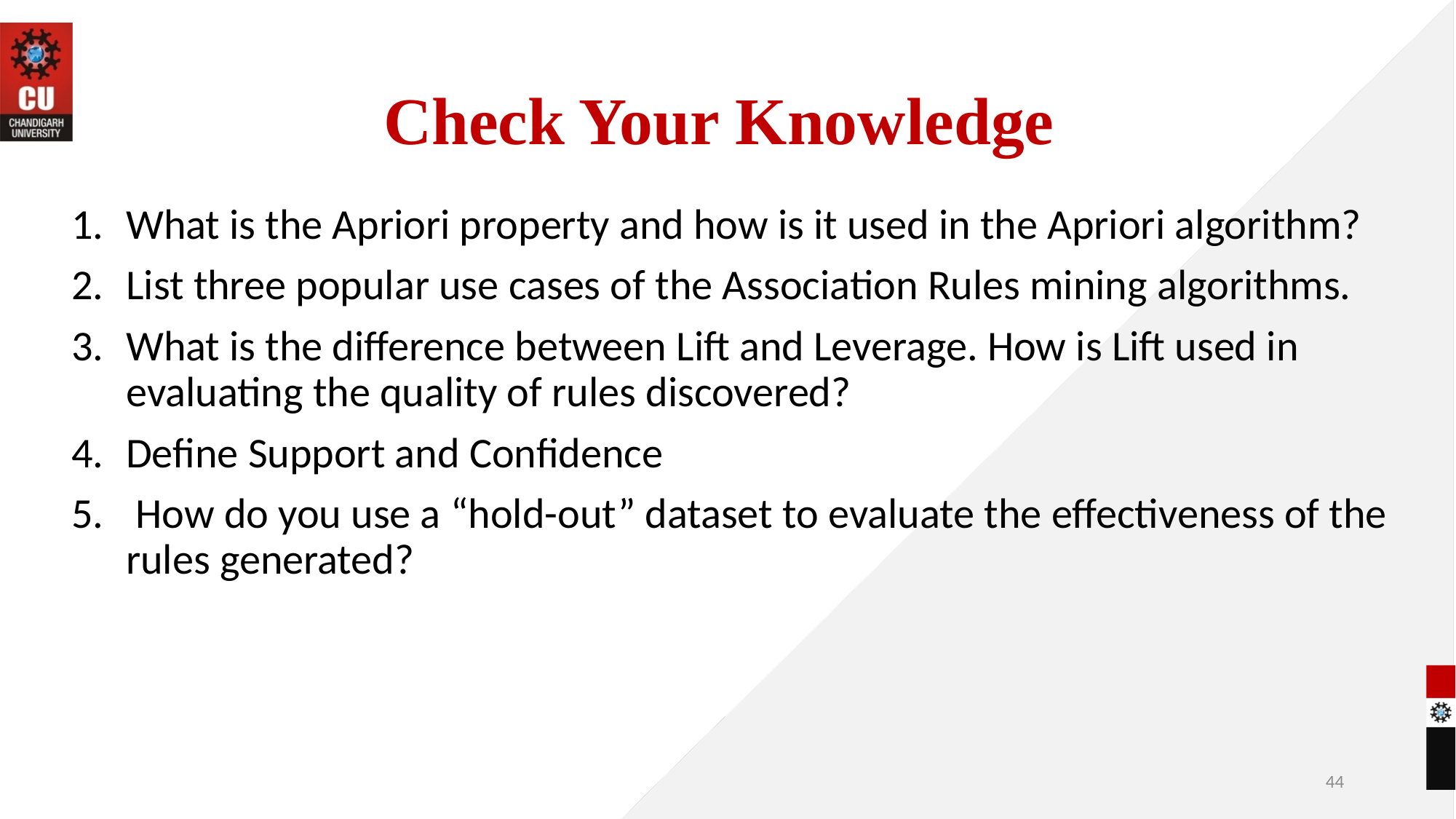

# Check Your Knowledge
What is the Apriori property and how is it used in the Apriori algorithm?
List three popular use cases of the Association Rules mining algorithms.
What is the difference between Lift and Leverage. How is Lift used in evaluating the quality of rules discovered?
Define Support and Confidence
 How do you use a “hold-out” dataset to evaluate the effectiveness of the rules generated?

44